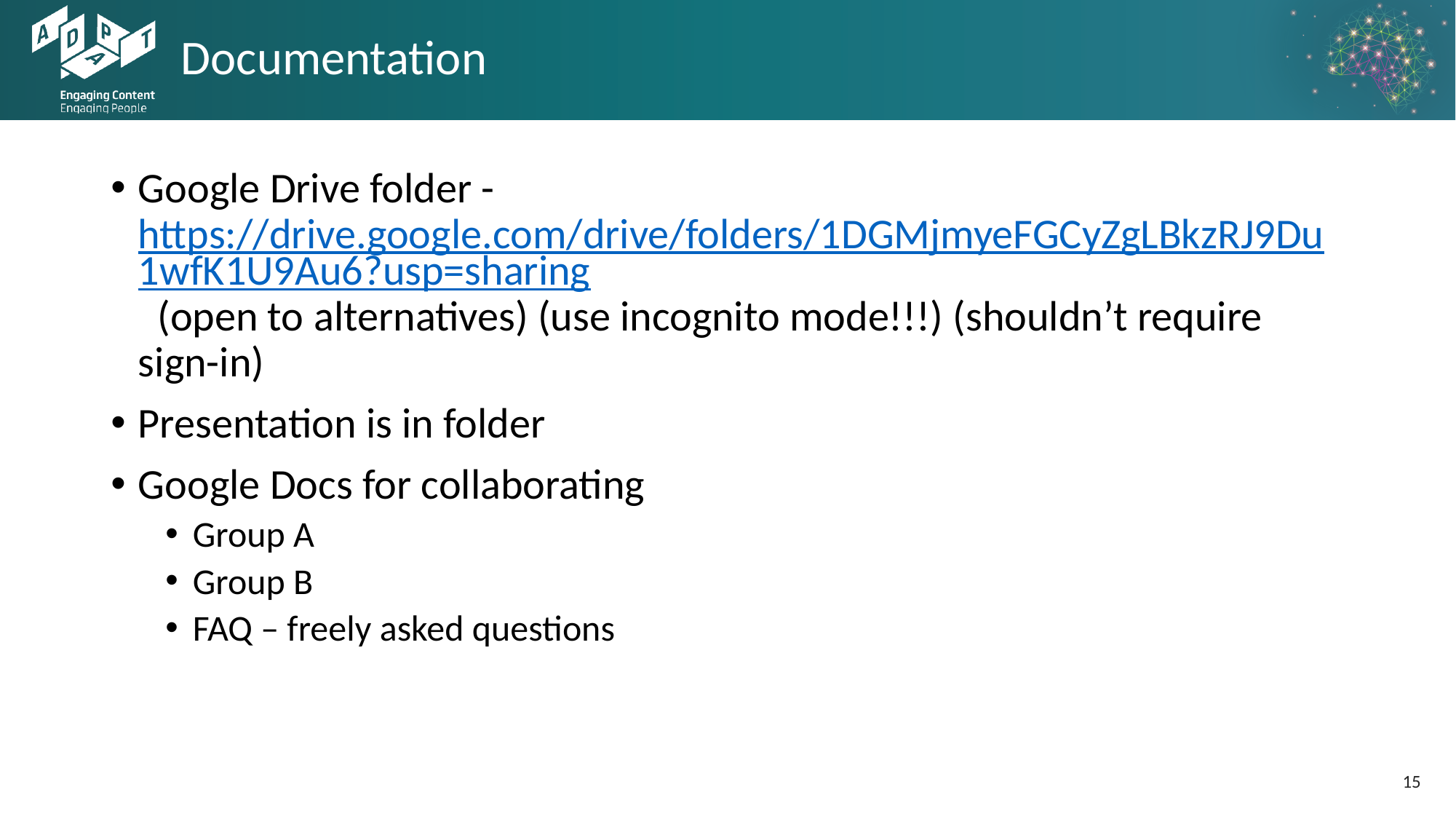

# Documentation
Google Drive folder - https://drive.google.com/drive/folders/1DGMjmyeFGCyZgLBkzRJ9Du1wfK1U9Au6?usp=sharing  (open to alternatives) (use incognito mode!!!) (shouldn’t require sign-in)
Presentation is in folder
Google Docs for collaborating
Group A
Group B
FAQ – freely asked questions

15